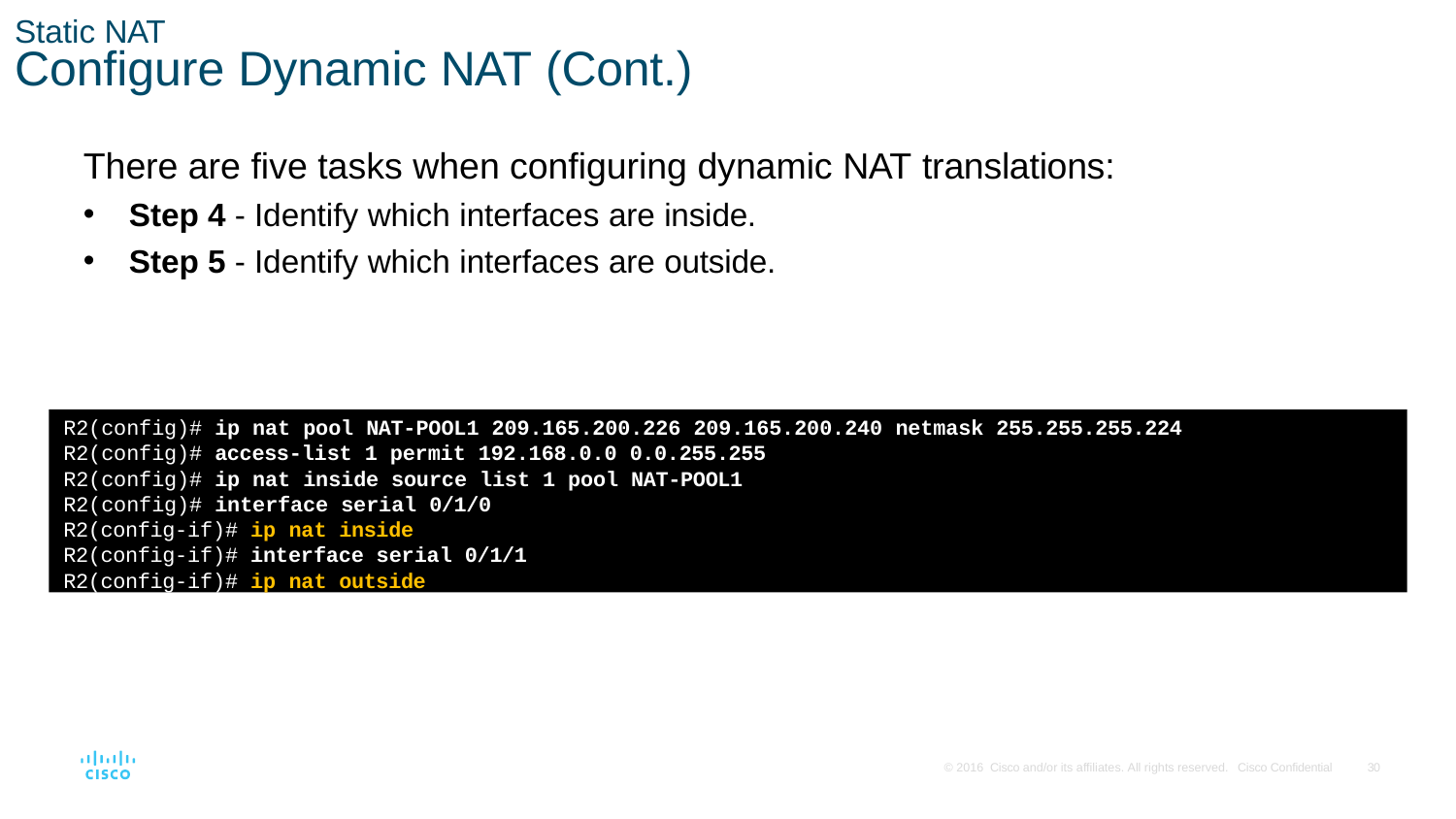

Static NAT
# Configure Dynamic NAT (Cont.)
There are five tasks when configuring dynamic NAT translations:
Step 4 - Identify which interfaces are inside.
Step 5 - Identify which interfaces are outside.
R2(config)# ip nat pool NAT-POOL1 209.165.200.226 209.165.200.240 netmask 255.255.255.224
R2(config)# access-list 1 permit 192.168.0.0 0.0.255.255 R2(config)# ip nat inside source list 1 pool NAT-POOL1 R2(config)# interface serial 0/1/0
R2(config-if)# ip nat inside R2(config-if)# interface serial 0/1/1 R2(config-if)# ip nat outside
© 2016 Cisco and/or its affiliates. All rights reserved. Cisco Confidential
30